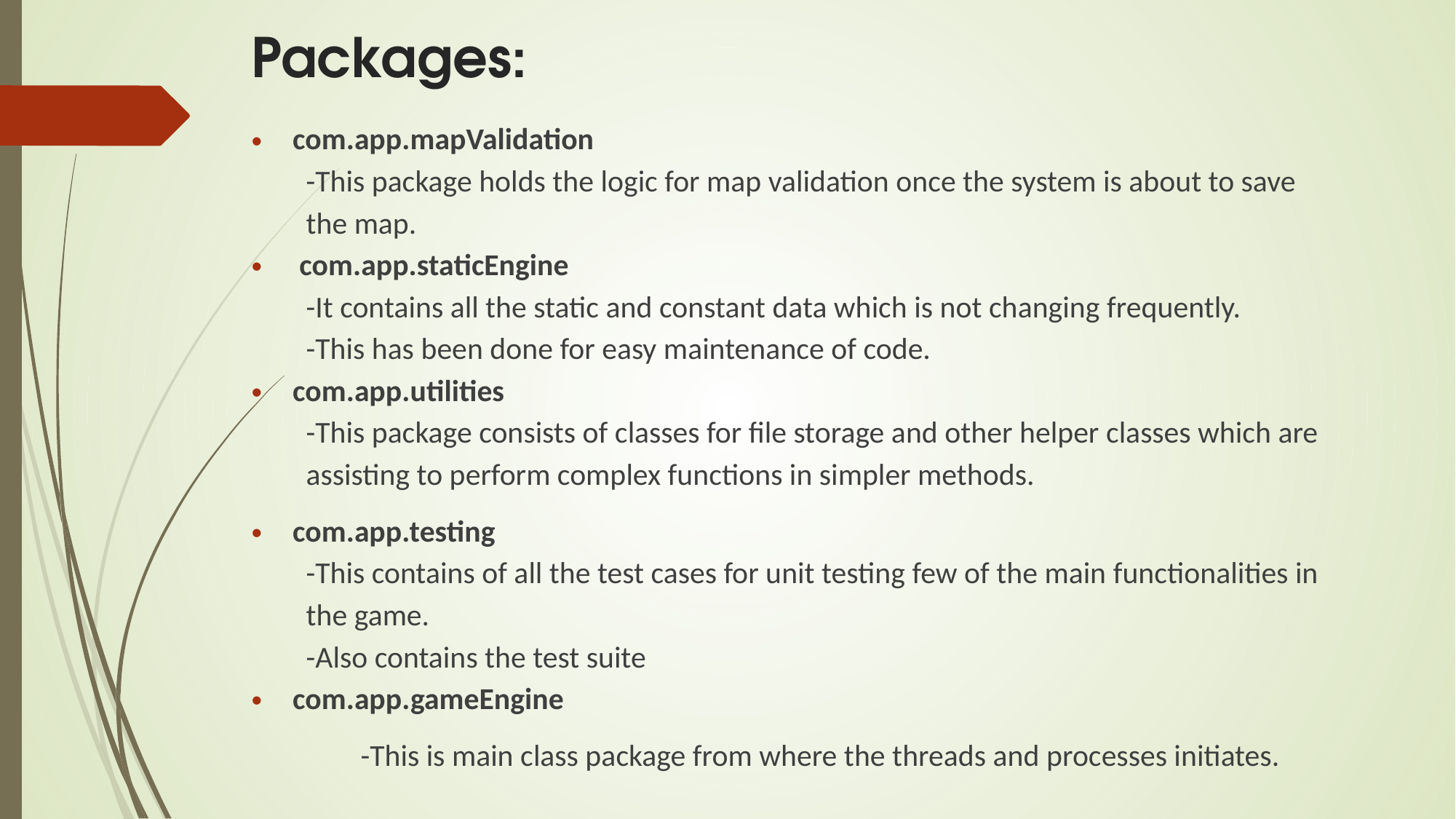

# Packages:
com.app.mapValidation
-This package holds the logic for map validation once the system is about to save the map.
 com.app.staticEngine
-It contains all the static and constant data which is not changing frequently.
-This has been done for easy maintenance of code.
com.app.utilities
-This package consists of classes for file storage and other helper classes which are assisting to perform complex functions in simpler methods.
com.app.testing
-This contains of all the test cases for unit testing few of the main functionalities in the game.
-Also contains the test suite
com.app.gameEngine
	-This is main class package from where the threads and processes initiates.